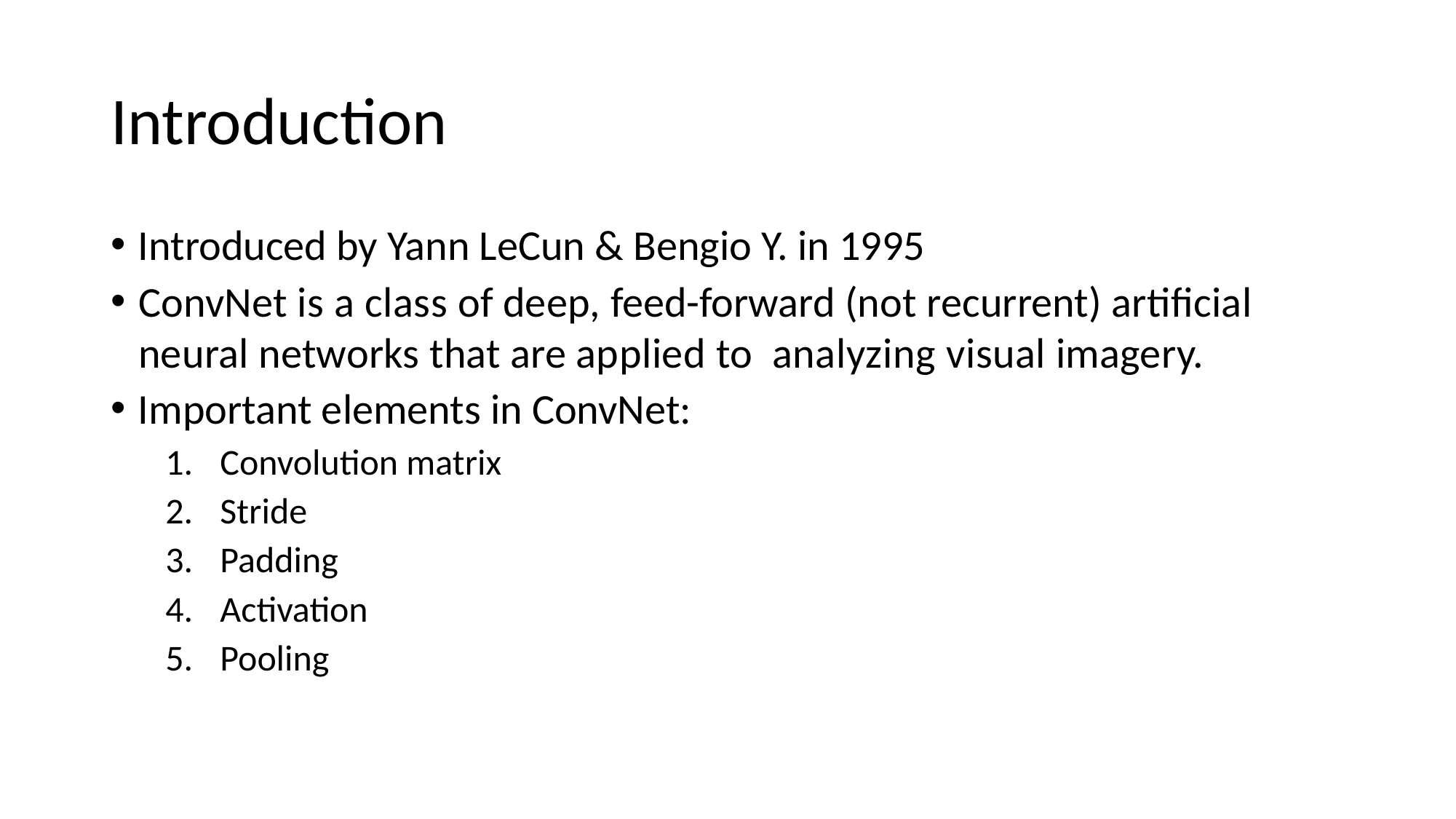

# Introduction
Introduced by Yann LeCun & Bengio Y. in 1995
ConvNet is a class of deep, feed-forward (not recurrent) artificial neural networks that are applied to  analyzing visual imagery.
Important elements in ConvNet:
Convolution matrix
Stride
Padding
Activation
Pooling